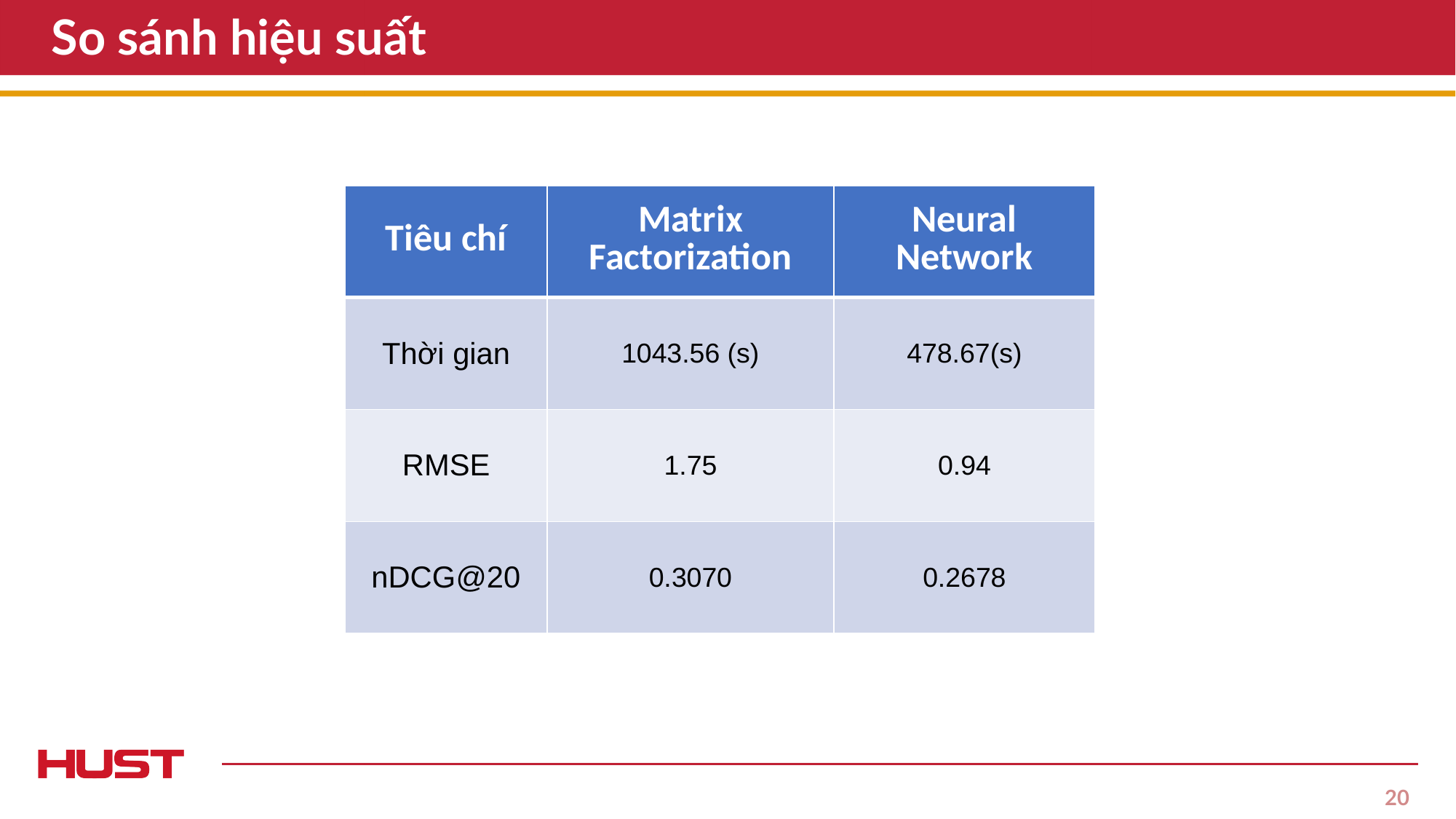

# So sánh hiệu suất

| Tiêu chí | Matrix Factorization | Neural Network |
| --- | --- | --- |
| Thời gian | 1043.56 (s) | 478.67(s) |
| RMSE | 1.75 | 0.94 |
| nDCG@20 | 0.3070 | 0.2678 |
20